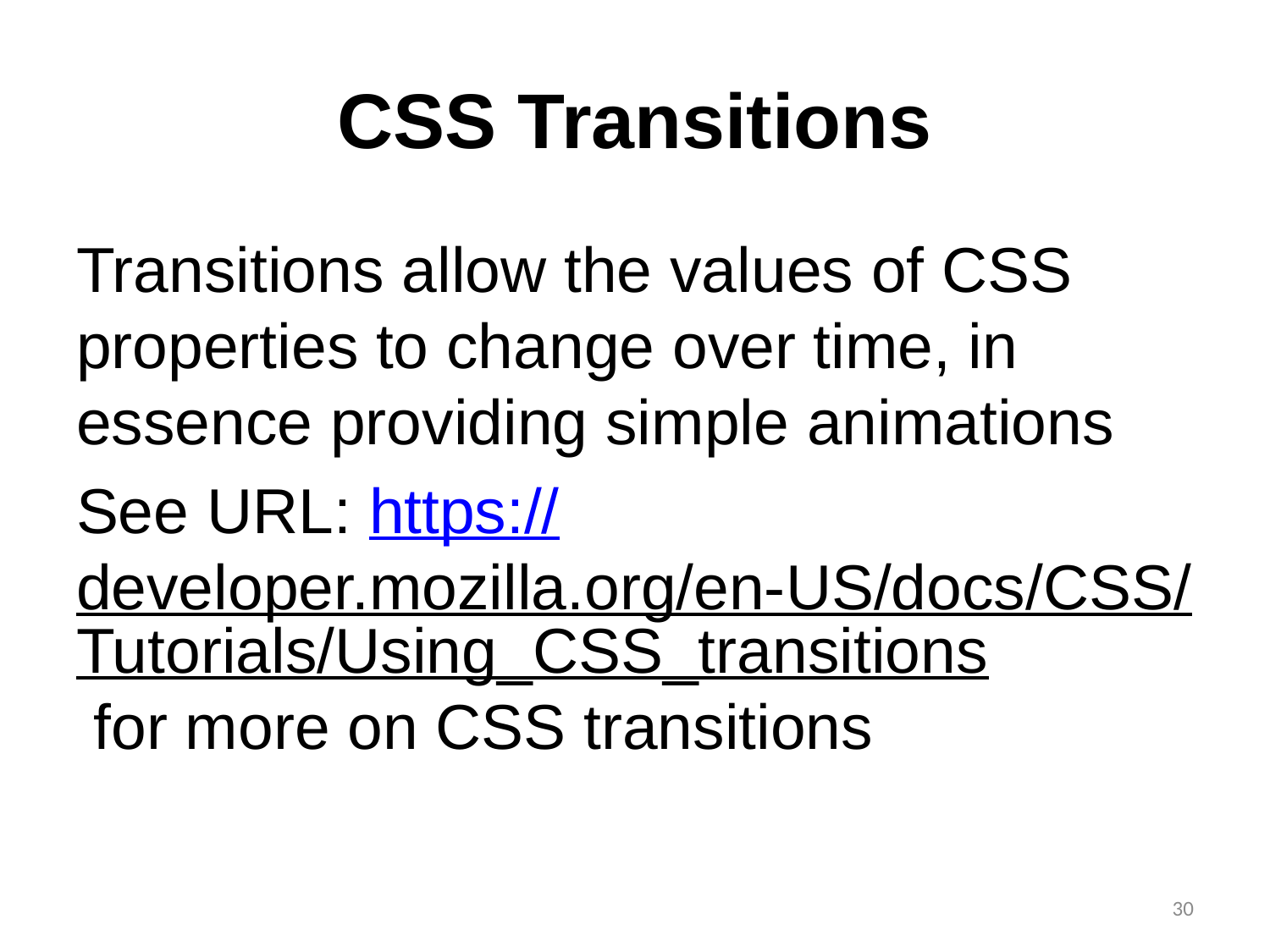

# CSS Transitions
Transitions allow the values of CSS properties to change over time, in essence providing simple animations
See URL: https://developer.mozilla.org/en-US/docs/CSS/Tutorials/Using_CSS_transitions for more on CSS transitions
30